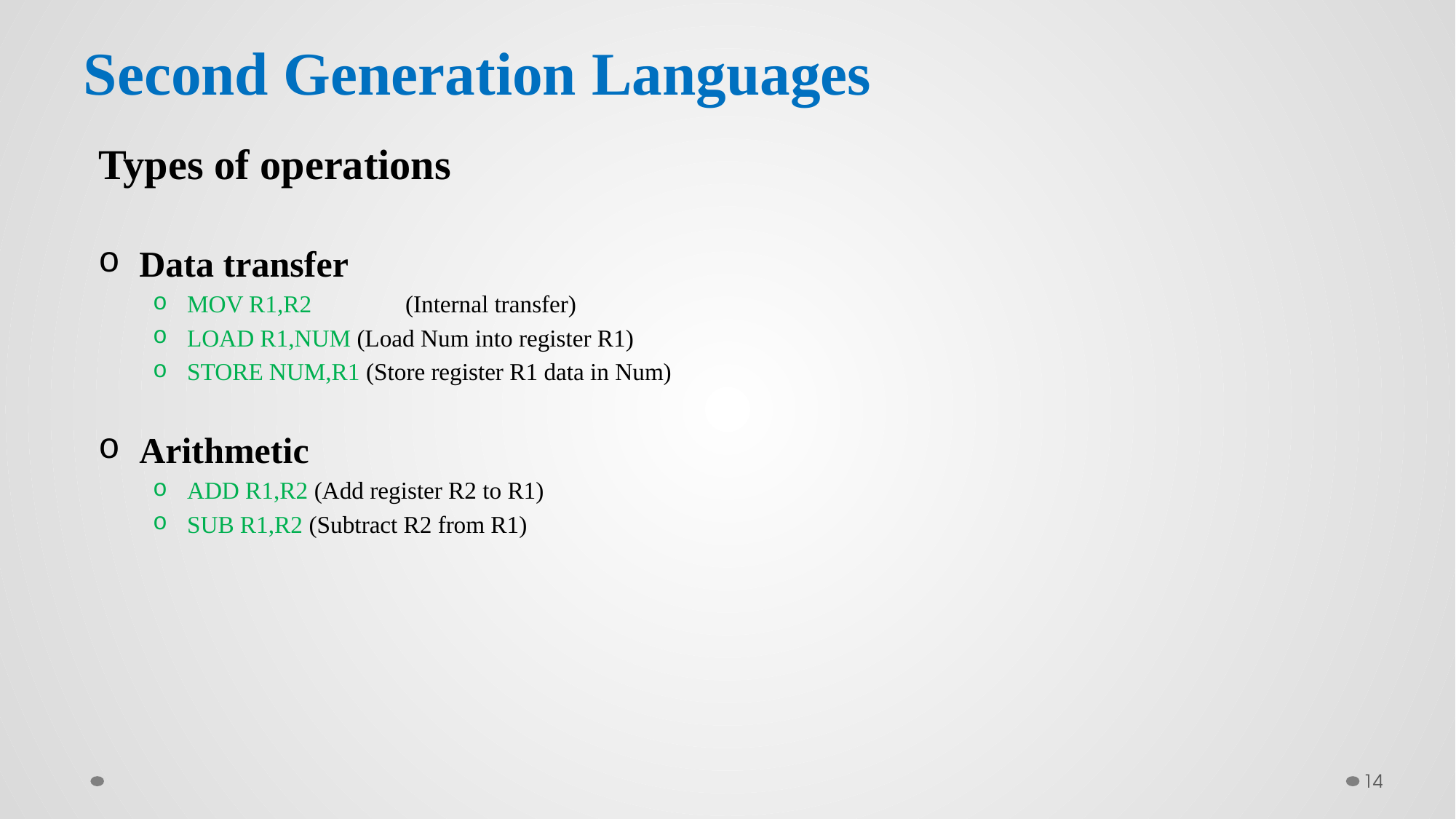

Second Generation Languages
# Types of operations
Data transfer
MOV R1,R2	(Internal transfer)
LOAD R1,NUM (Load Num into register R1)
STORE NUM,R1 (Store register R1 data in Num)

Arithmetic
ADD R1,R2 (Add register R2 to R1)
SUB R1,R2 (Subtract R2 from R1)

14